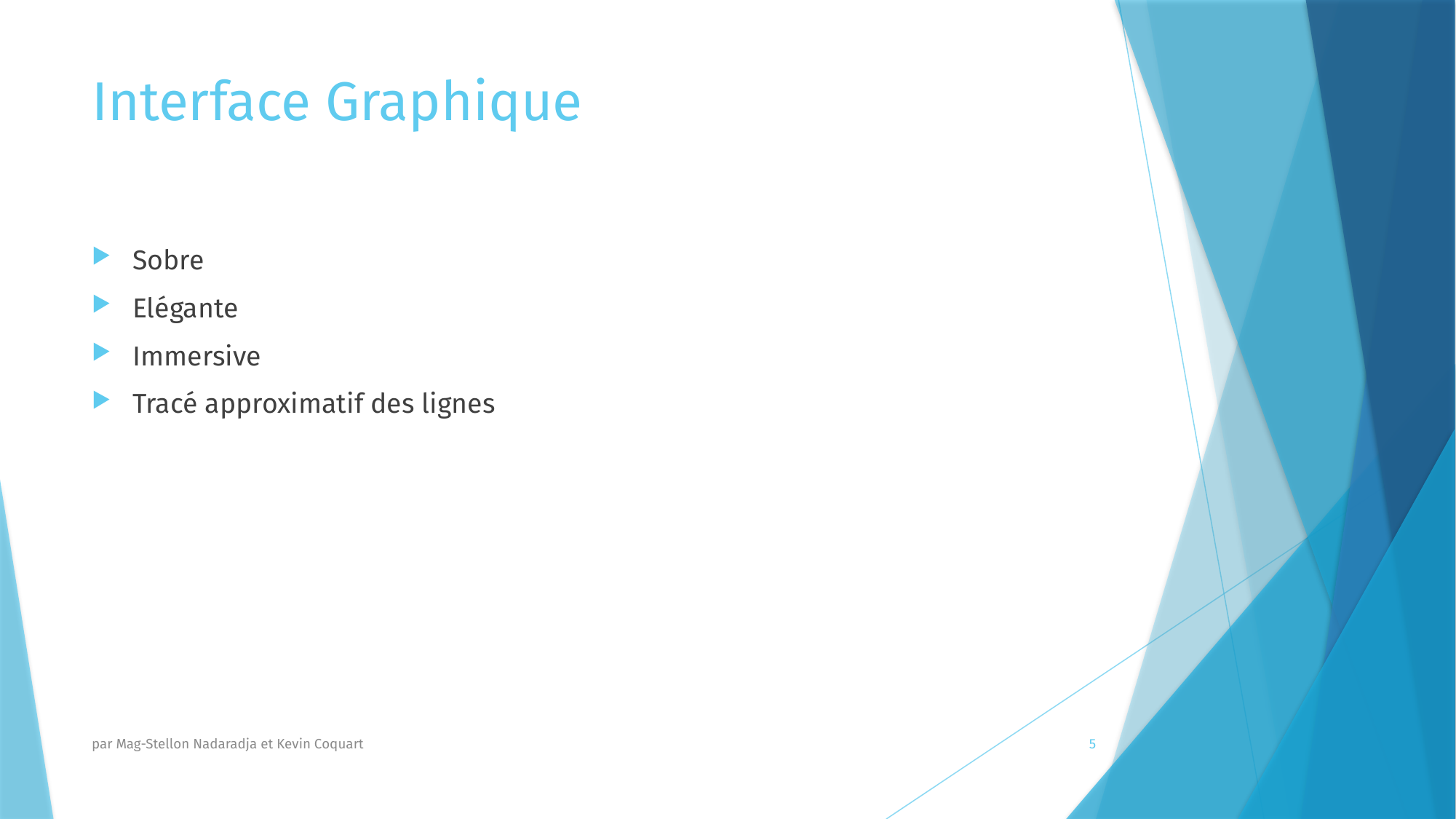

# Interface Graphique
Sobre
Elégante
Immersive
Tracé approximatif des lignes

par Mag-Stellon Nadaradja et Kevin Coquart
5